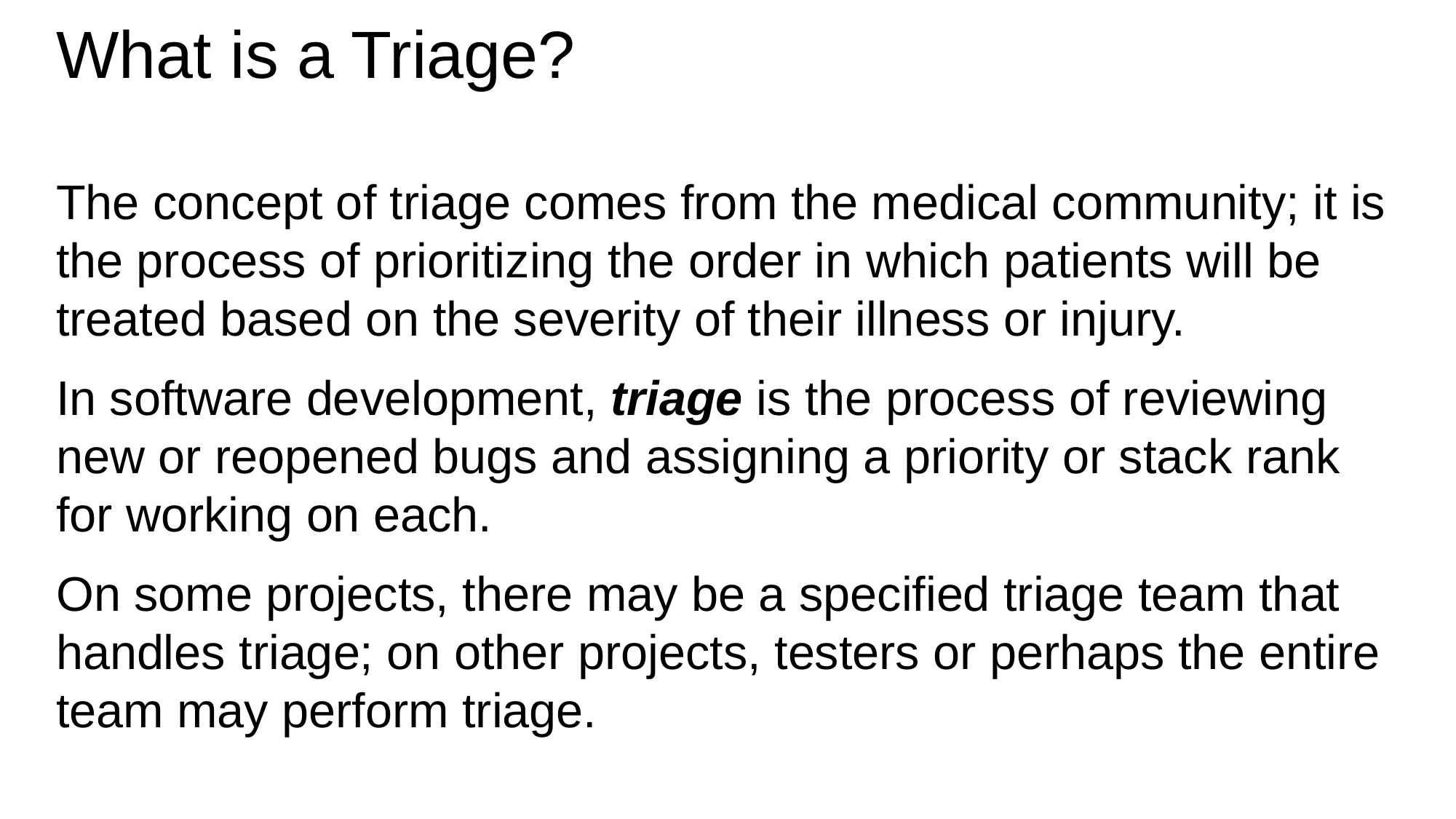

# What is a Triage?
The concept of triage comes from the medical community; it is the process of prioritizing the order in which patients will be treated based on the severity of their illness or injury.
In software development, triage is the process of reviewing new or reopened bugs and assigning a priority or stack rank for working on each.
On some projects, there may be a specified triage team that handles triage; on other projects, testers or perhaps the entire team may perform triage.